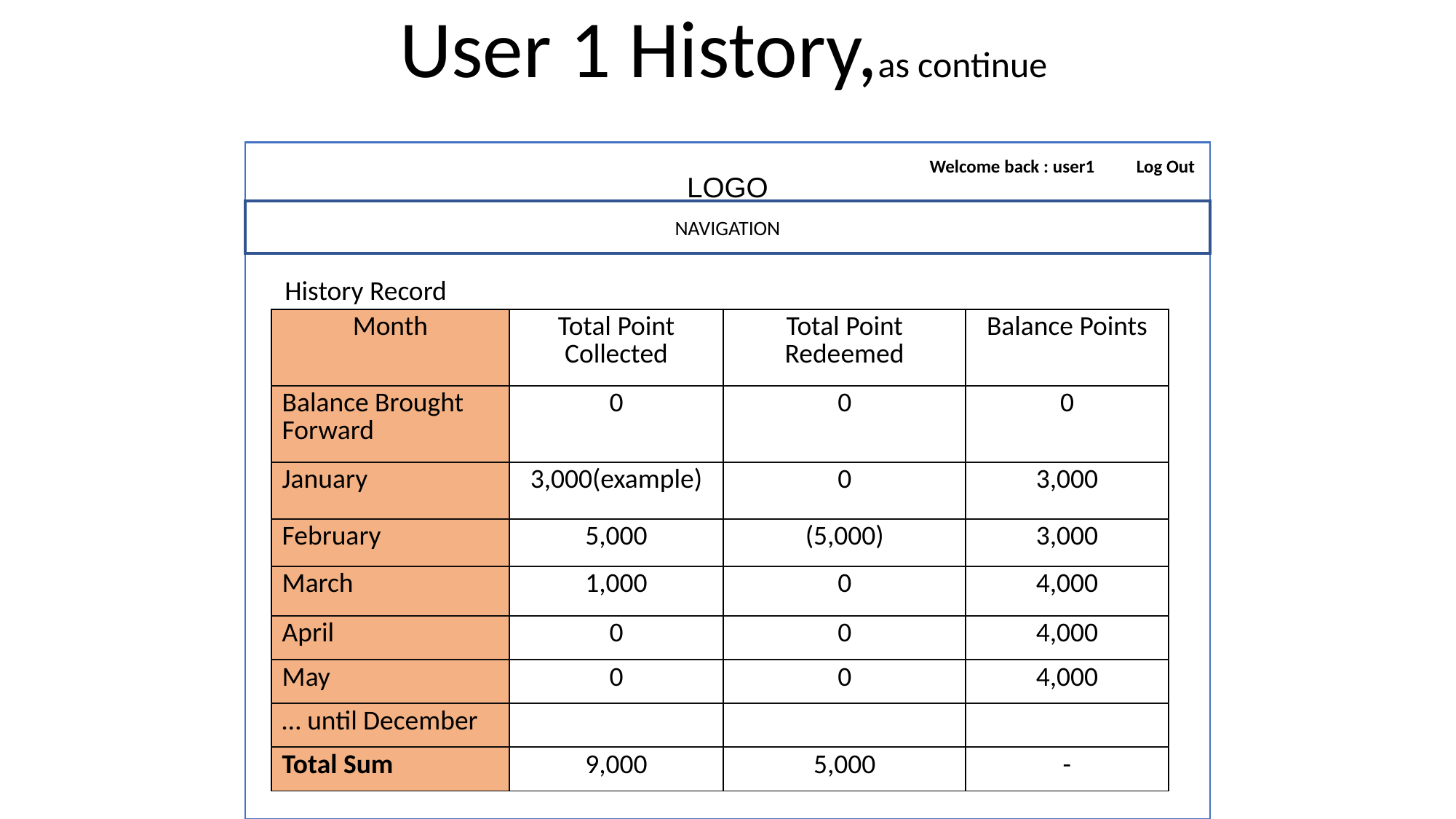

# User 1 History,as continue

Welcome back : user1          Log Out
LOGO
NAVIGATION
History Record
| Month | Total Point Collected | Total Point Redeemed | Balance Points |
| --- | --- | --- | --- |
| Balance Brought Forward | 0 | 0 | 0 |
| January | 3,000(example) | 0 | 3,000 |
| February | 5,000 | (5,000) | 3,000 |
| March | 1,000 | 0 | 4,000 |
| April | 0 | 0 | 4,000 |
| May | 0 | 0 | 4,000 |
| … until December |  |  |  |
| Total Sum | 9,000 | 5,000 | - |
|  |
| --- |